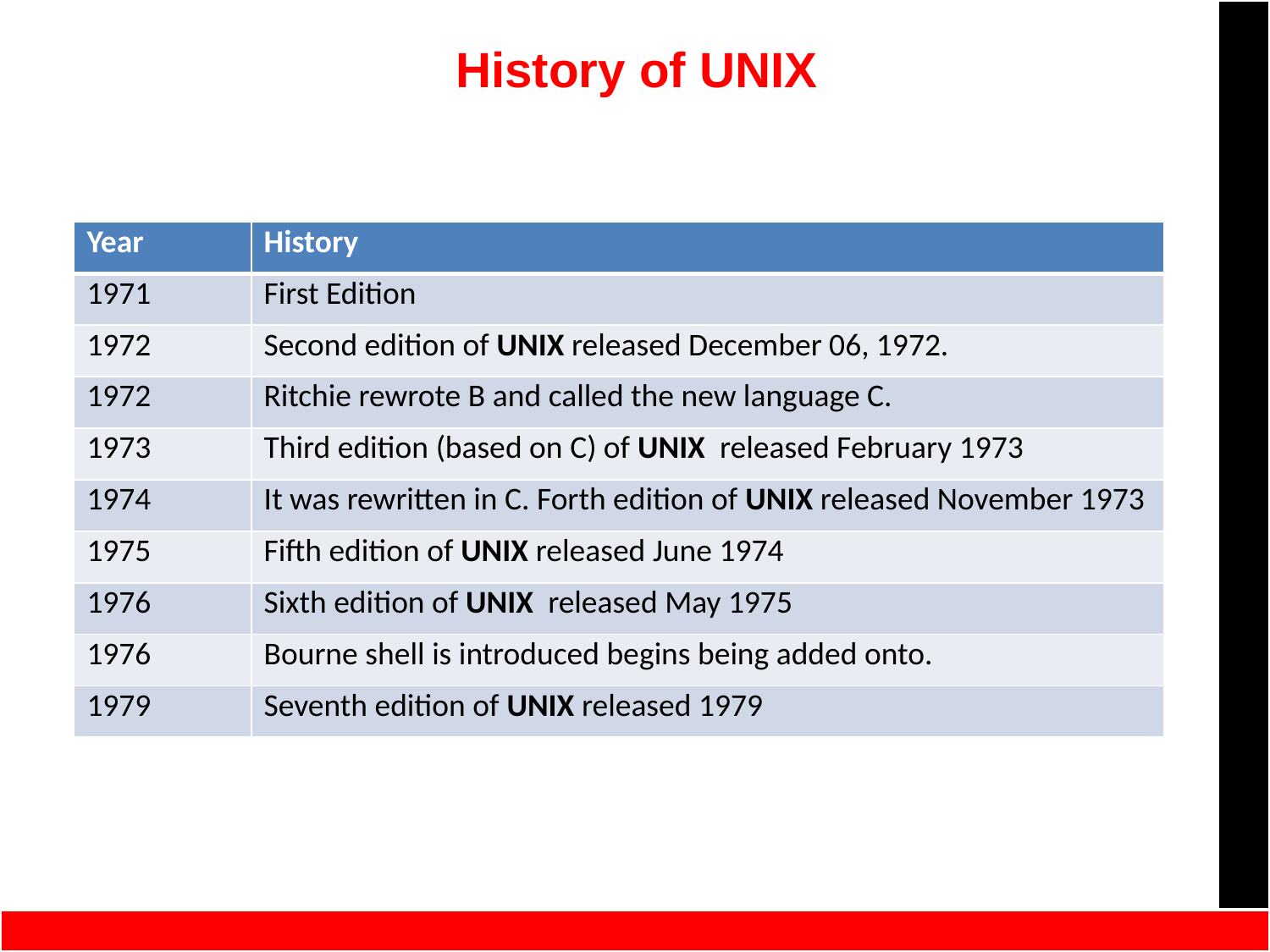

History of UNIX
| Year | History |
| --- | --- |
| 1971 | First Edition |
| 1972 | Second edition of UNIX released December 06, 1972. |
| 1972 | Ritchie rewrote B and called the new language C. |
| 1973 | Third edition (based on C) of UNIX  released February 1973 |
| 1974 | It was rewritten in C. Forth edition of UNIX released November 1973 |
| 1975 | Fifth edition of UNIX released June 1974 |
| 1976 | Sixth edition of UNIX  released May 1975 |
| 1976 | Bourne shell is introduced begins being added onto. |
| 1979 | Seventh edition of UNIX released 1979 |